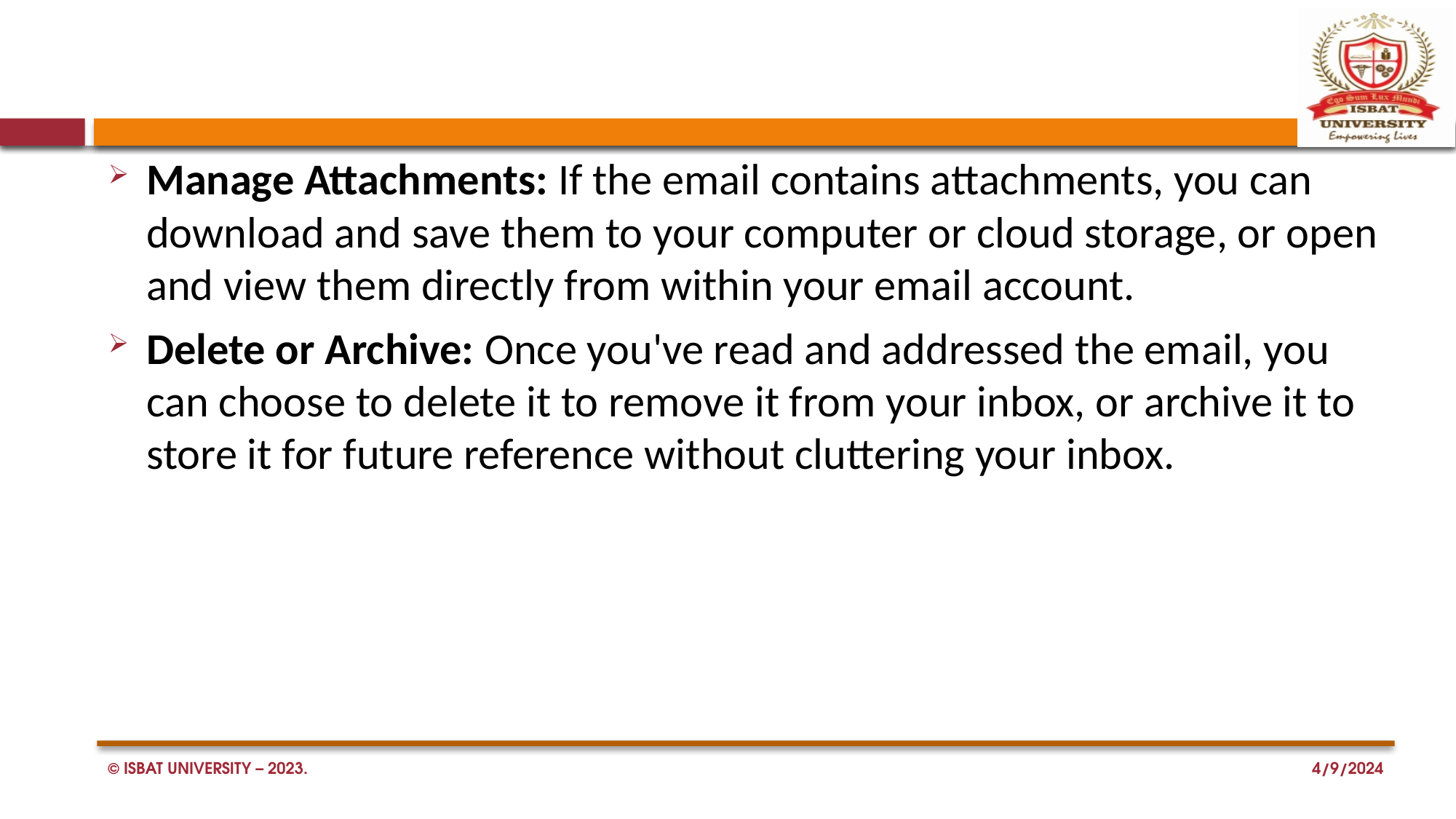

#
Manage Attachments: If the email contains attachments, you can download and save them to your computer or cloud storage, or open and view them directly from within your email account.
Delete or Archive: Once you've read and addressed the email, you can choose to delete it to remove it from your inbox, or archive it to store it for future reference without cluttering your inbox.